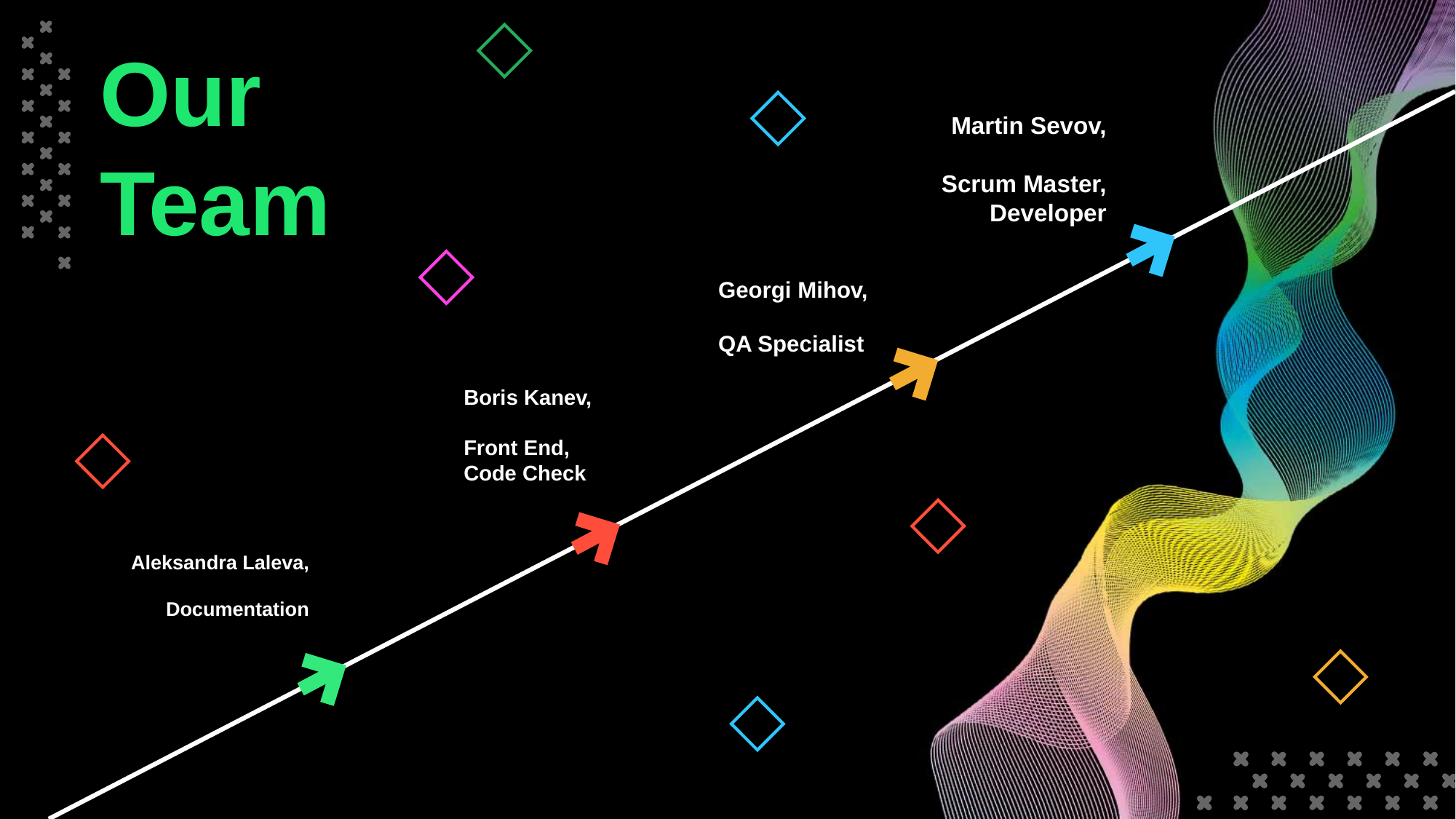

Our Team

Martin Sevov,

Scrum Master,
Developer

Georgi Mihov,

QA Specialist

Boris Kanev,

Front End,
Code Check

Aleksandra Laleva,

Documentation